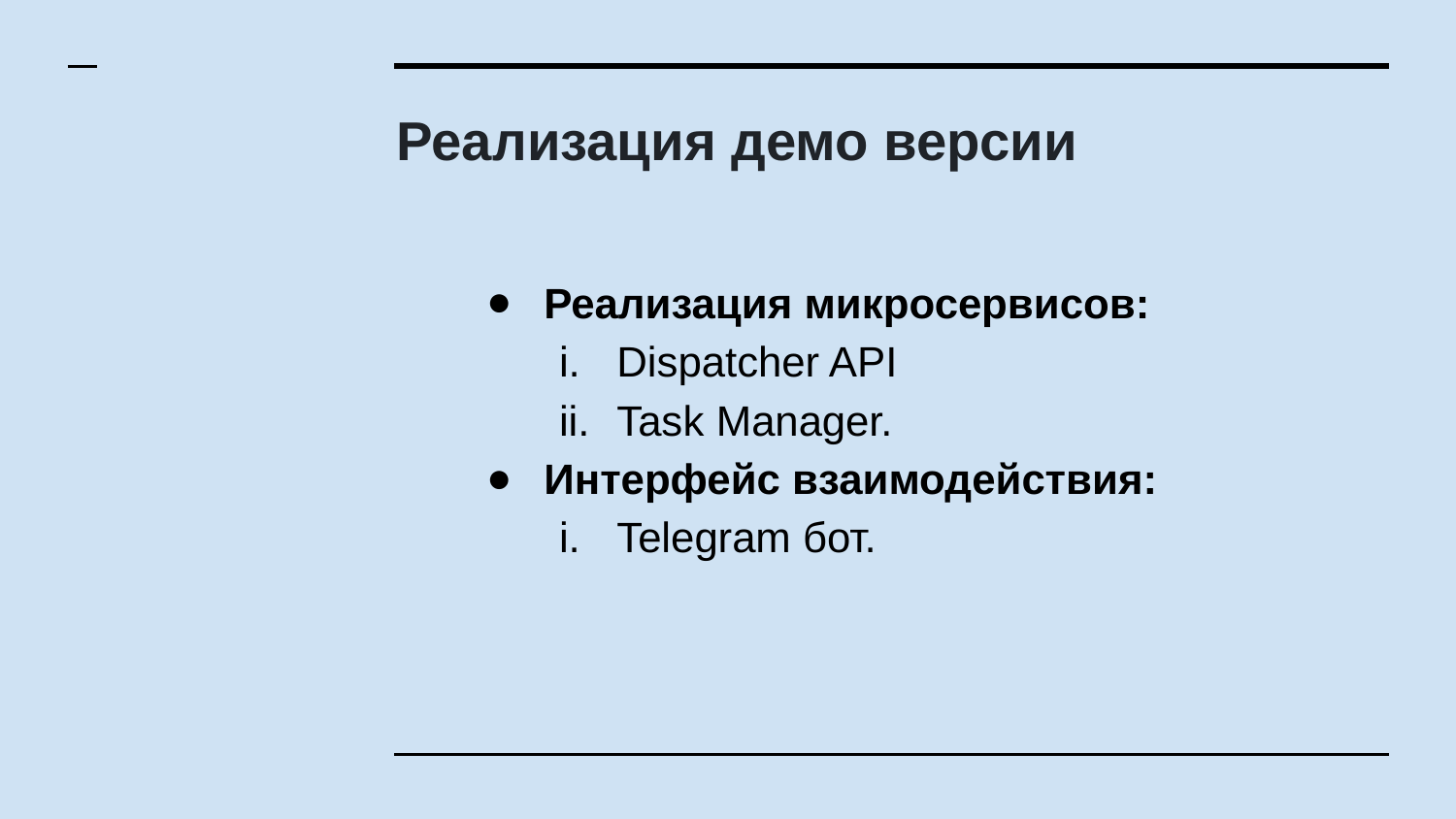

# Реализация демо версии
Реализация микросервисов:
Dispatcher API
Task Manager.
Интерфейс взаимодействия:
Telegram бот.